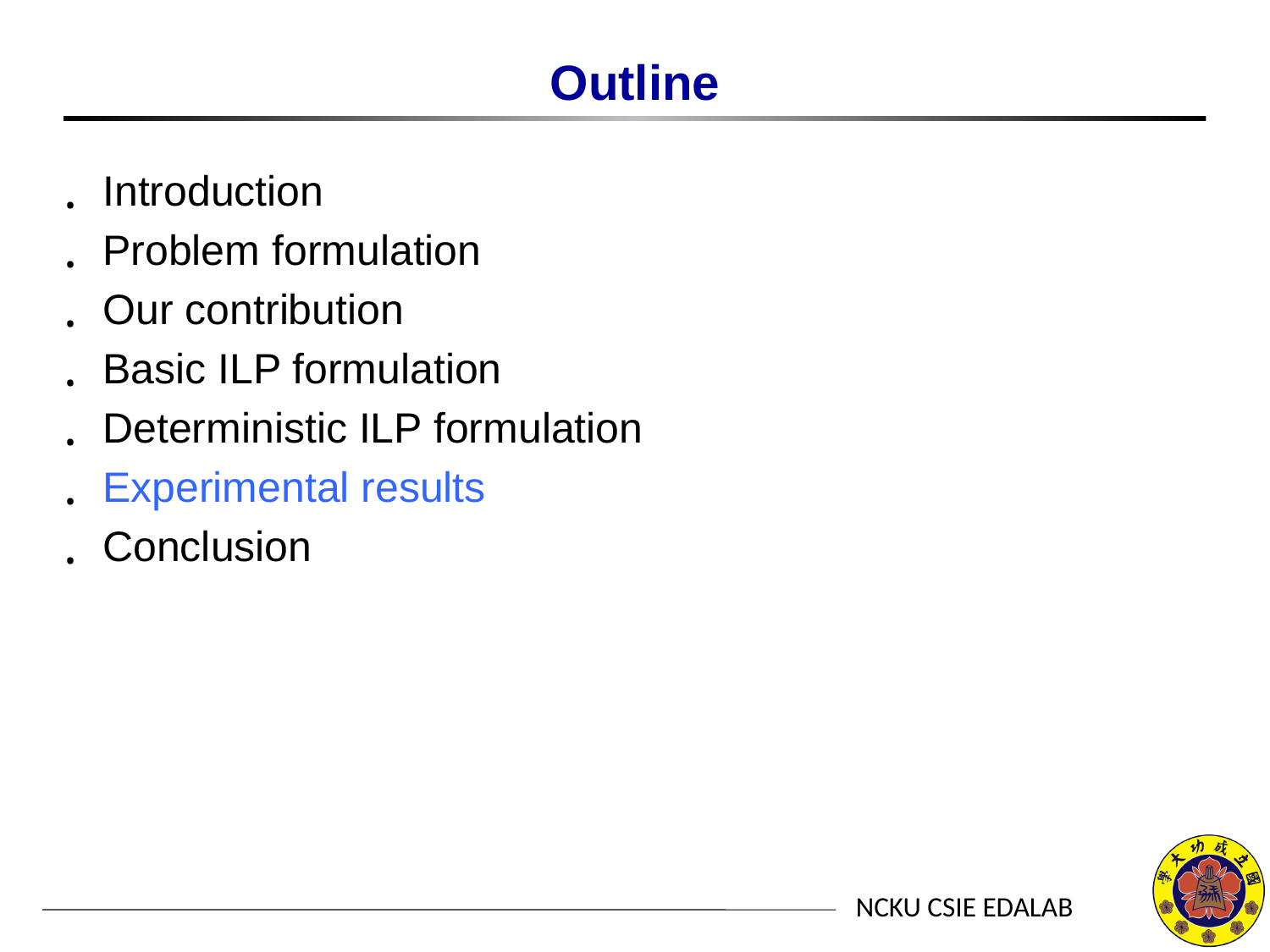

# Outline
Introduction
Problem formulation
Our contribution
Basic ILP formulation
Deterministic ILP formulation
Experimental results
Conclusion